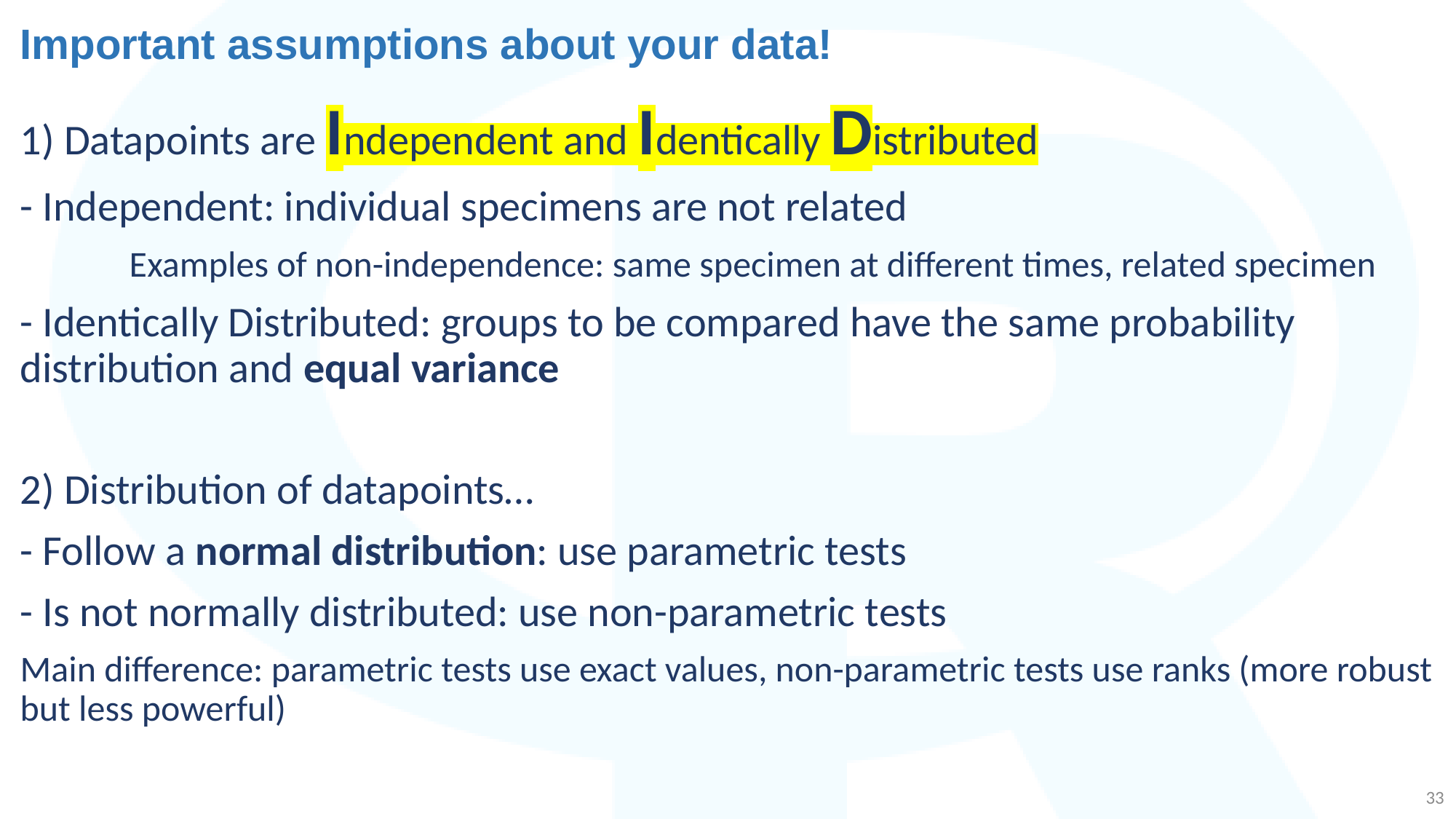

# Important assumptions about your data!
1) Datapoints are Independent and Identically Distributed
- Independent: individual specimens are not related
	Examples of non-independence: same specimen at different times, related specimen
- Identically Distributed: groups to be compared have the same probability distribution and equal variance

2) Distribution of datapoints…
- Follow a normal distribution: use parametric tests
- Is not normally distributed: use non-parametric tests
Main difference: parametric tests use exact values, non-parametric tests use ranks (more robust but less powerful)
33